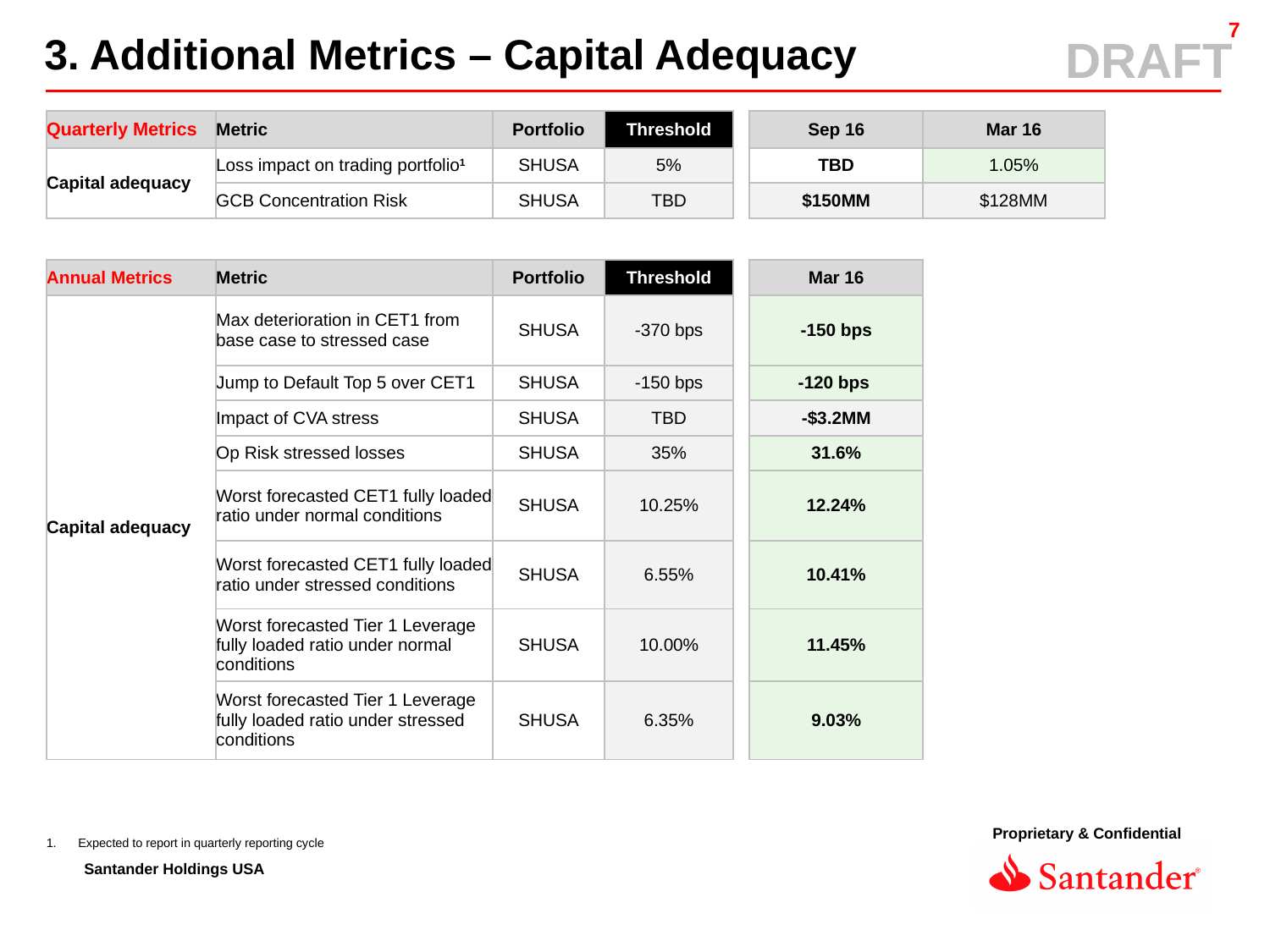

3. Additional Metrics – Capital Adequacy
| Quarterly Metrics | Metric | Portfolio | Threshold |  | Sep 16 | Mar 16 |
| --- | --- | --- | --- | --- | --- | --- |
| Capital adequacy | Loss impact on trading portfolio1 | SHUSA | 5% |  | TBD | 1.05% |
|  | GCB Concentration Risk | SHUSA | TBD |  | $150MM | $128MM |
|  |  |  |  |  |  |  |
| Annual Metrics | Metric | Portfolio | Threshold |  | Mar 16 |  |
| Capital adequacy | Max deterioration in CET1 from base case to stressed case | SHUSA | -370 bps |  | -150 bps |  |
|  | Jump to Default Top 5 over CET1 | SHUSA | -150 bps |  | -120 bps |  |
|  | Impact of CVA stress | SHUSA | TBD |  | -$3.2MM |  |
|  | Op Risk stressed losses | SHUSA | 35% |  | 31.6% |  |
|  | Worst forecasted CET1 fully loaded ratio under normal conditions | SHUSA | 10.25% |  | 12.24% |  |
|  | Worst forecasted CET1 fully loaded ratio under stressed conditions | SHUSA | 6.55% |  | 10.41% |  |
|  | Worst forecasted Tier 1 Leverage fully loaded ratio under normal conditions | SHUSA | 10.00% |  | 11.45% |  |
|  | Worst forecasted Tier 1 Leverage fully loaded ratio under stressed conditions | SHUSA | 6.35% |  | 9.03% |  |
Expected to report in quarterly reporting cycle